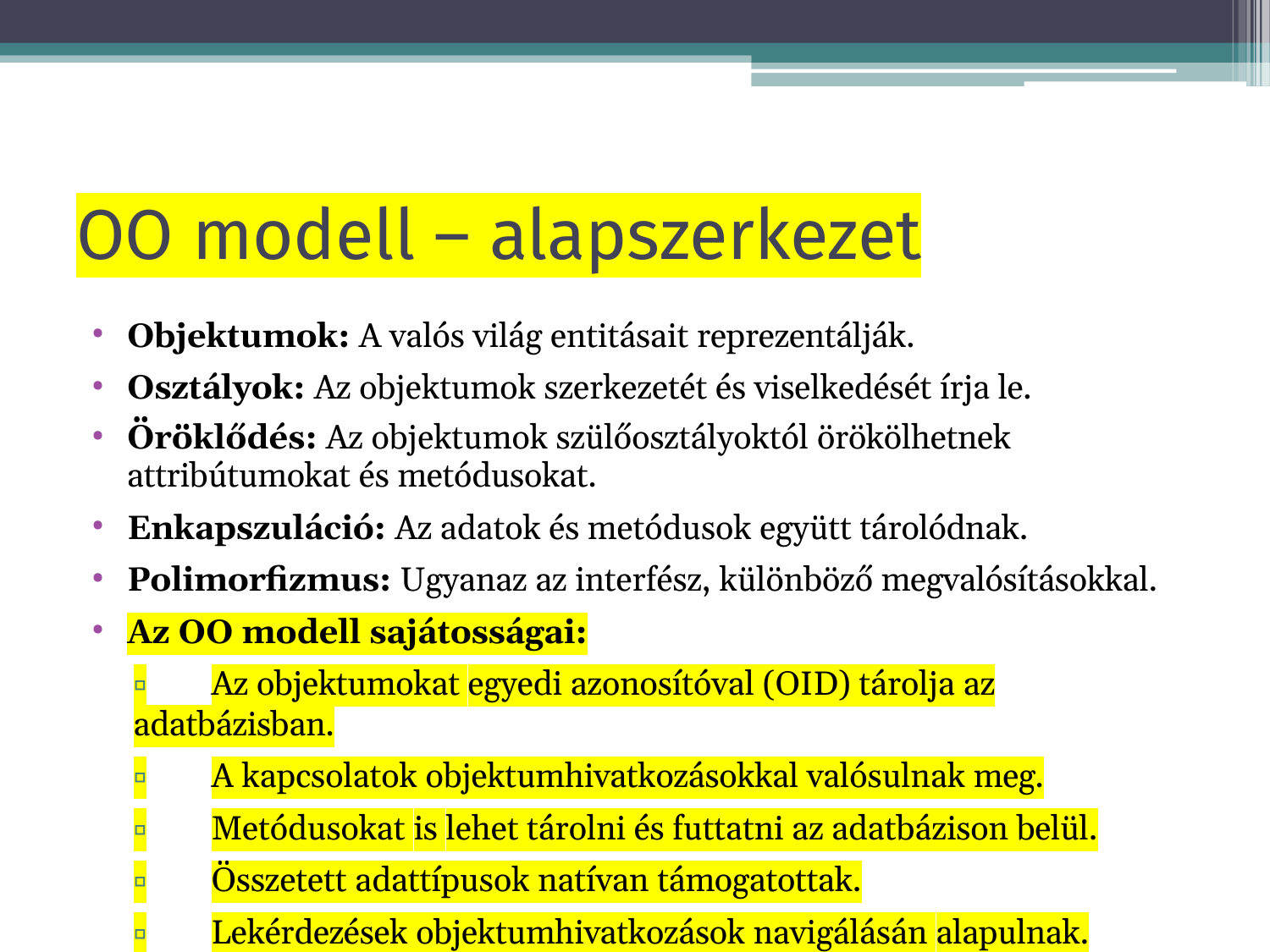

# OO modell – alapszerkezet
Objektumok: A valós világ entitásait reprezentálják.
Osztályok: Az objektumok szerkezetét és viselkedését írja le.
Öröklődés: Az objektumok szülőosztályoktól örökölhetnek
attribútumokat és metódusokat.
Enkapszuláció: Az adatok és metódusok együtt tárolódnak.
Polimorfizmus: Ugyanaz az interfész, különböző megvalósításokkal.
Az OO modell sajátosságai:
▫	Az objektumokat egyedi azonosítóval (OID) tárolja az adatbázisban.
▫	A kapcsolatok objektumhivatkozásokkal valósulnak meg.
▫	Metódusokat is lehet tárolni és futtatni az adatbázison belül.
▫	Összetett adattípusok natívan támogatottak.
▫	Lekérdezések objektumhivatkozások navigálásán alapulnak.